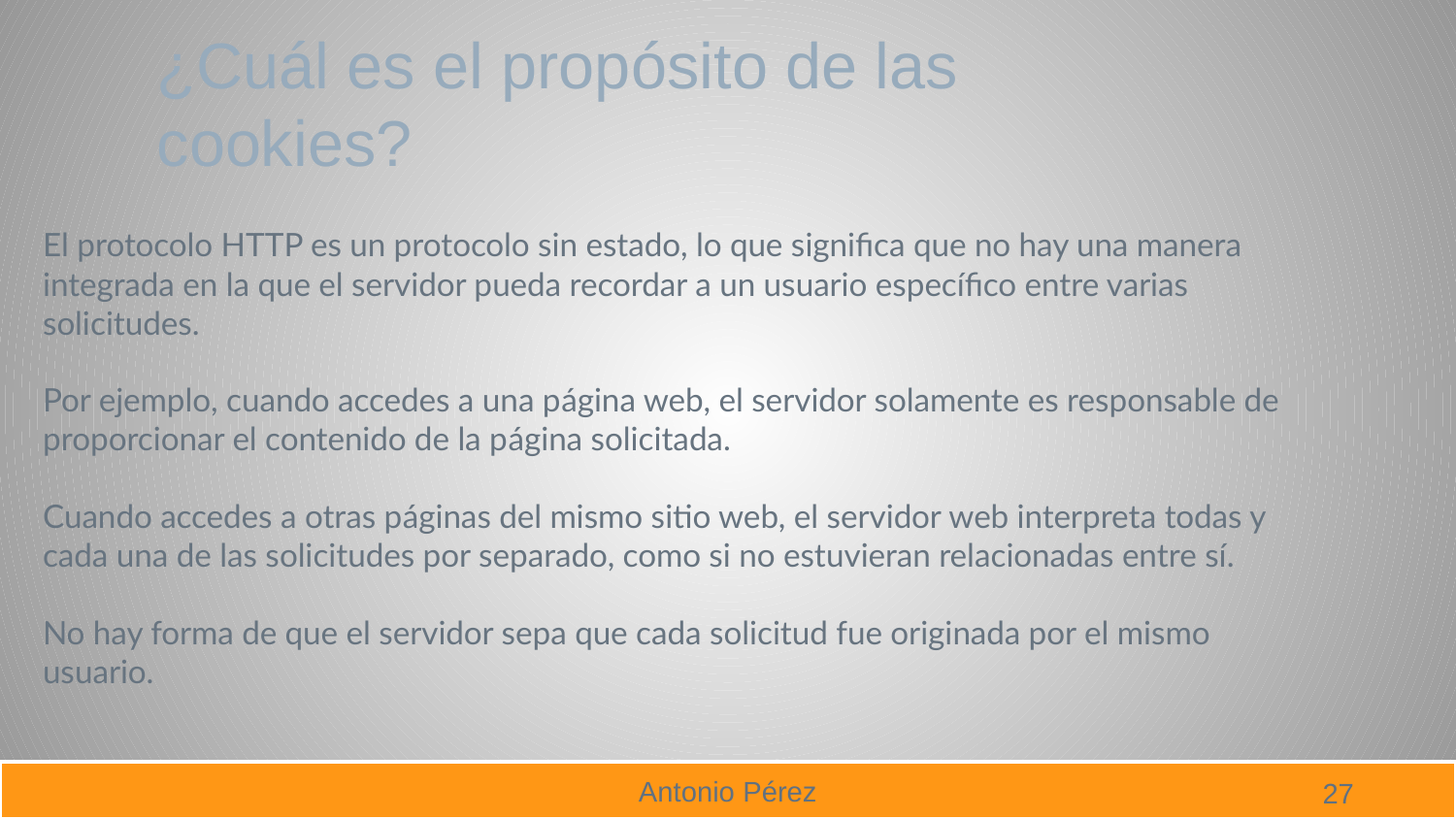

# ¿Cuál es el propósito de las cookies?
El protocolo HTTP es un protocolo sin estado, lo que significa que no hay una manera integrada en la que el servidor pueda recordar a un usuario específico entre varias solicitudes.

Por ejemplo, cuando accedes a una página web, el servidor solamente es responsable de proporcionar el contenido de la página solicitada.

Cuando accedes a otras páginas del mismo sitio web, el servidor web interpreta todas y cada una de las solicitudes por separado, como si no estuvieran relacionadas entre sí.

No hay forma de que el servidor sepa que cada solicitud fue originada por el mismo usuario.
27